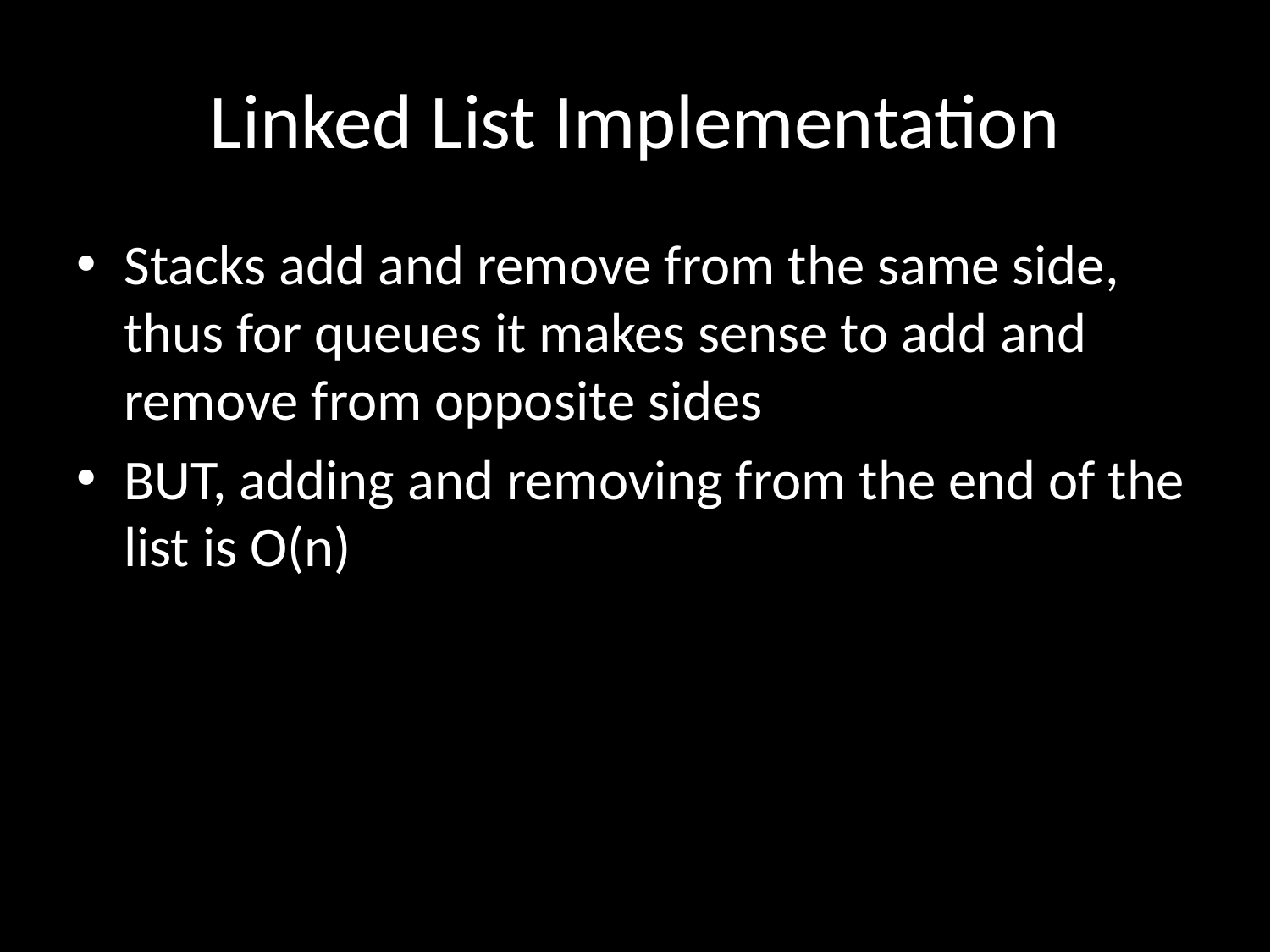

# Linked List Implementation
Stacks add and remove from the same side, thus for queues it makes sense to add and remove from opposite sides
BUT, adding and removing from the end of the list is O(n)